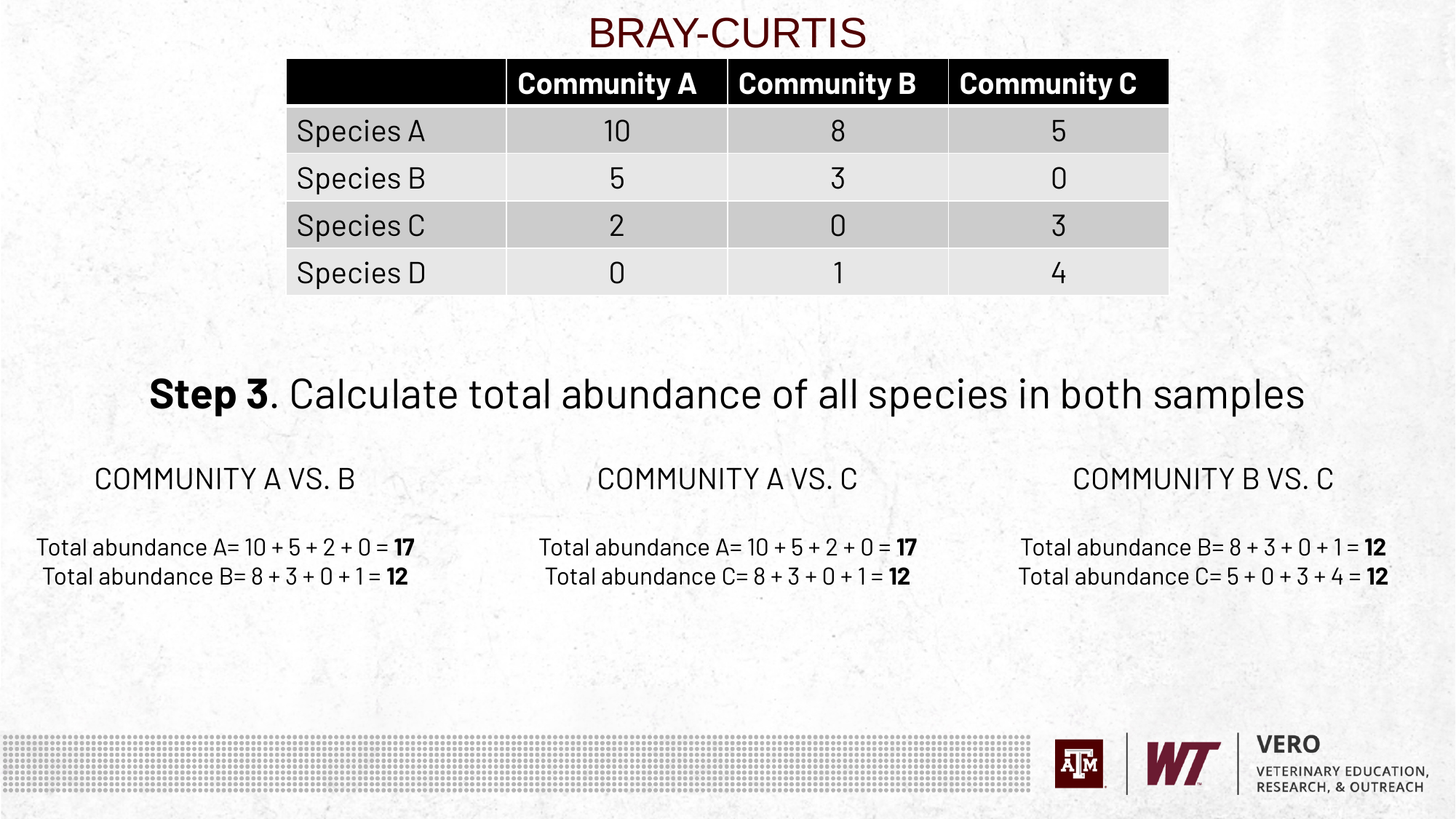

BRAY-CURTIS
|  | Community A | Community B | Community C |
| --- | --- | --- | --- |
| Species A | 10 | 8 | 5 |
| Species B | 5 | 3 | 0 |
| Species C | 2 | 0 | 3 |
| Species D | 0 | 1 | 4 |
Step 3. Calculate total abundance of all species in both samples
COMMUNITY A VS. B

Total abundance A= 10 + 5 + 2 + 0 = 17
Total abundance B= 8 + 3 + 0 + 1 = 12

COMMUNITY A VS. C

Total abundance A= 10 + 5 + 2 + 0 = 17
Total abundance C= 8 + 3 + 0 + 1 = 12

COMMUNITY B VS. C

Total abundance B= 8 + 3 + 0 + 1 = 12
Total abundance C= 5 + 0 + 3 + 4 = 12